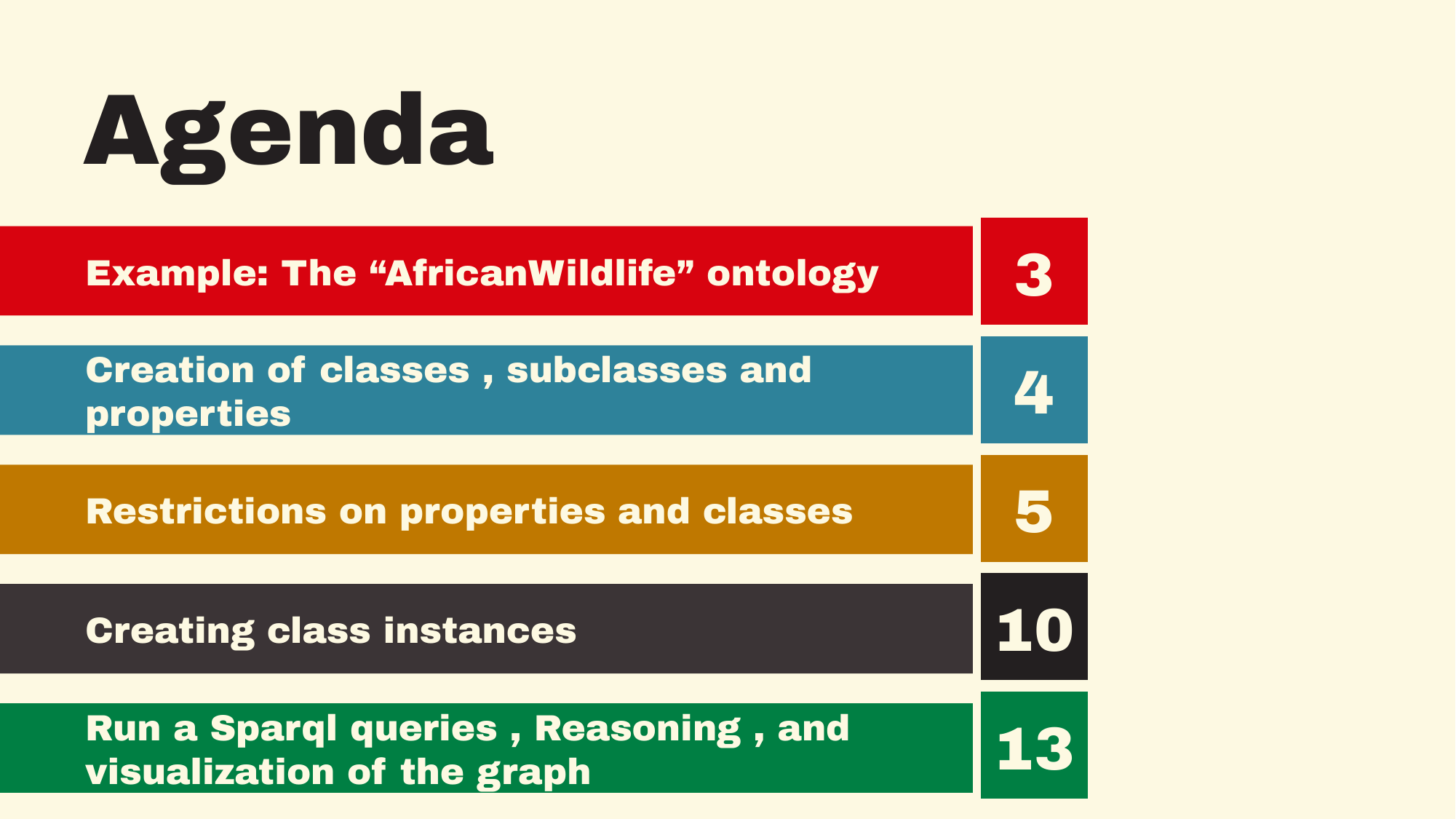

# Agenda
3
Example: The “AfricanWildlife” ontology
4
Creation of classes , subclasses and properties
5
Restrictions on properties and classes
10
Creating class instances
13
Run a Sparql queries , Reasoning , and visualization of the graph